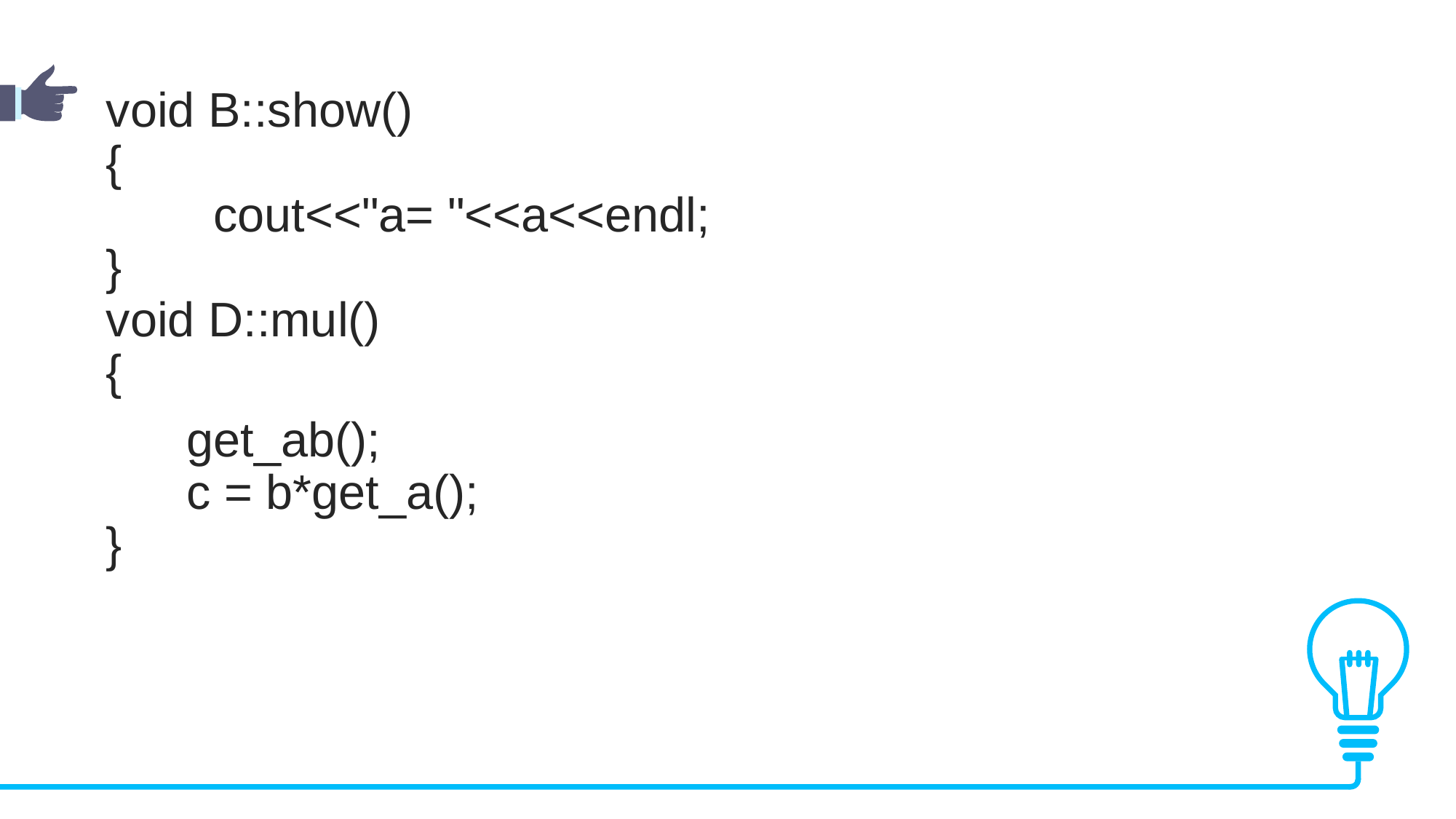

void B::show()
{
        cout<<"a= "<<a<<endl;
}
void D::mul()
{
      get_ab();
      c = b*get_a();
}